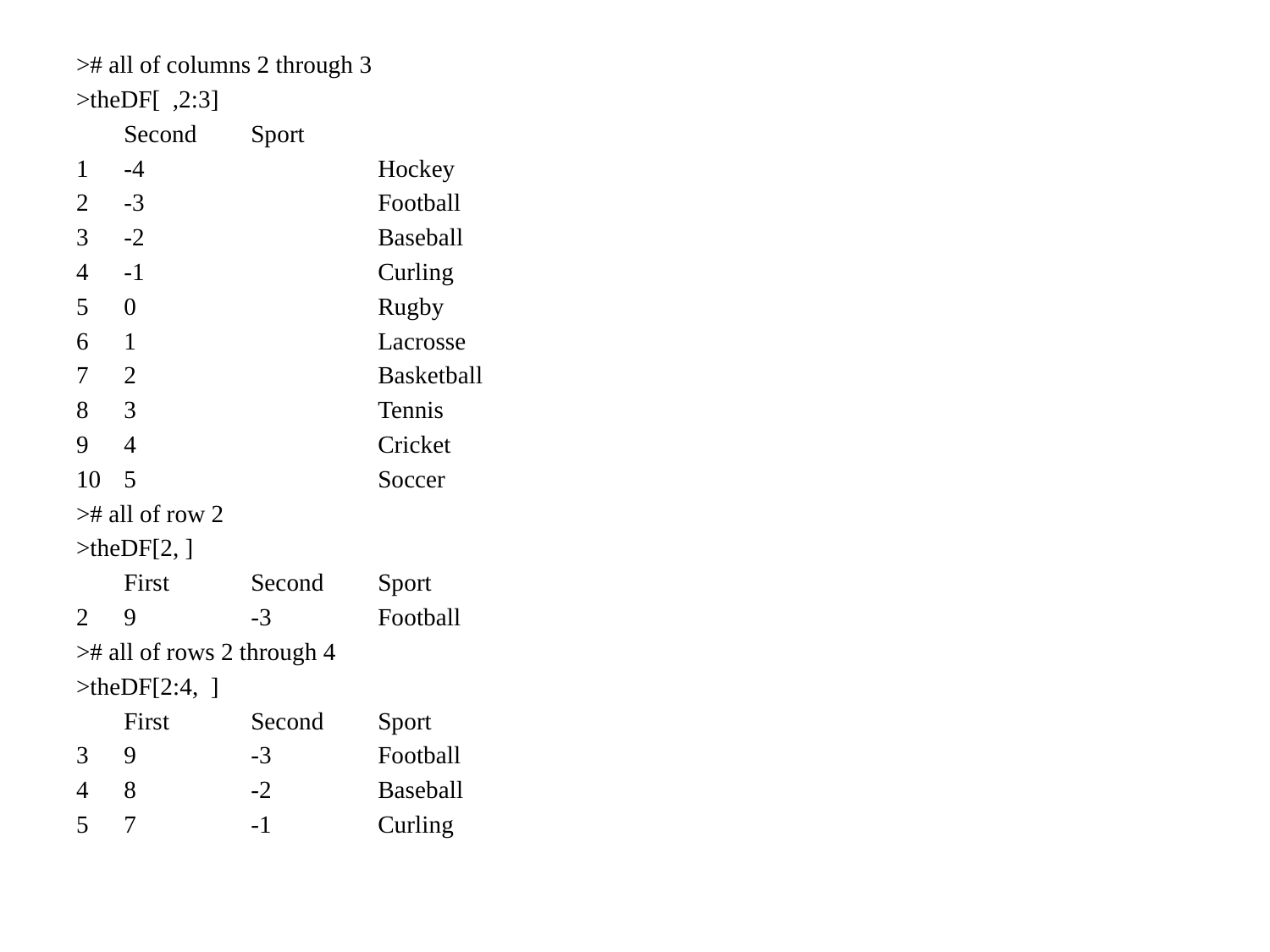

># all of columns 2 through 3
>theDF[  ,2:3]
	Second	Sport
-4		Hockey
-3		Football
-2		Baseball
-1		Curling
0		Rugby
1		Lacrosse
2		Basketball
3		Tennis
4		Cricket
5		Soccer
># all of row 2
>theDF[2, ]
	First	Second	Sport
9	-3	Football
># all of rows 2 through 4
>theDF[2:4,  ]
	First	Second	Sport
9	-3	Football
8	-2	Baseball
7	-1	Curling